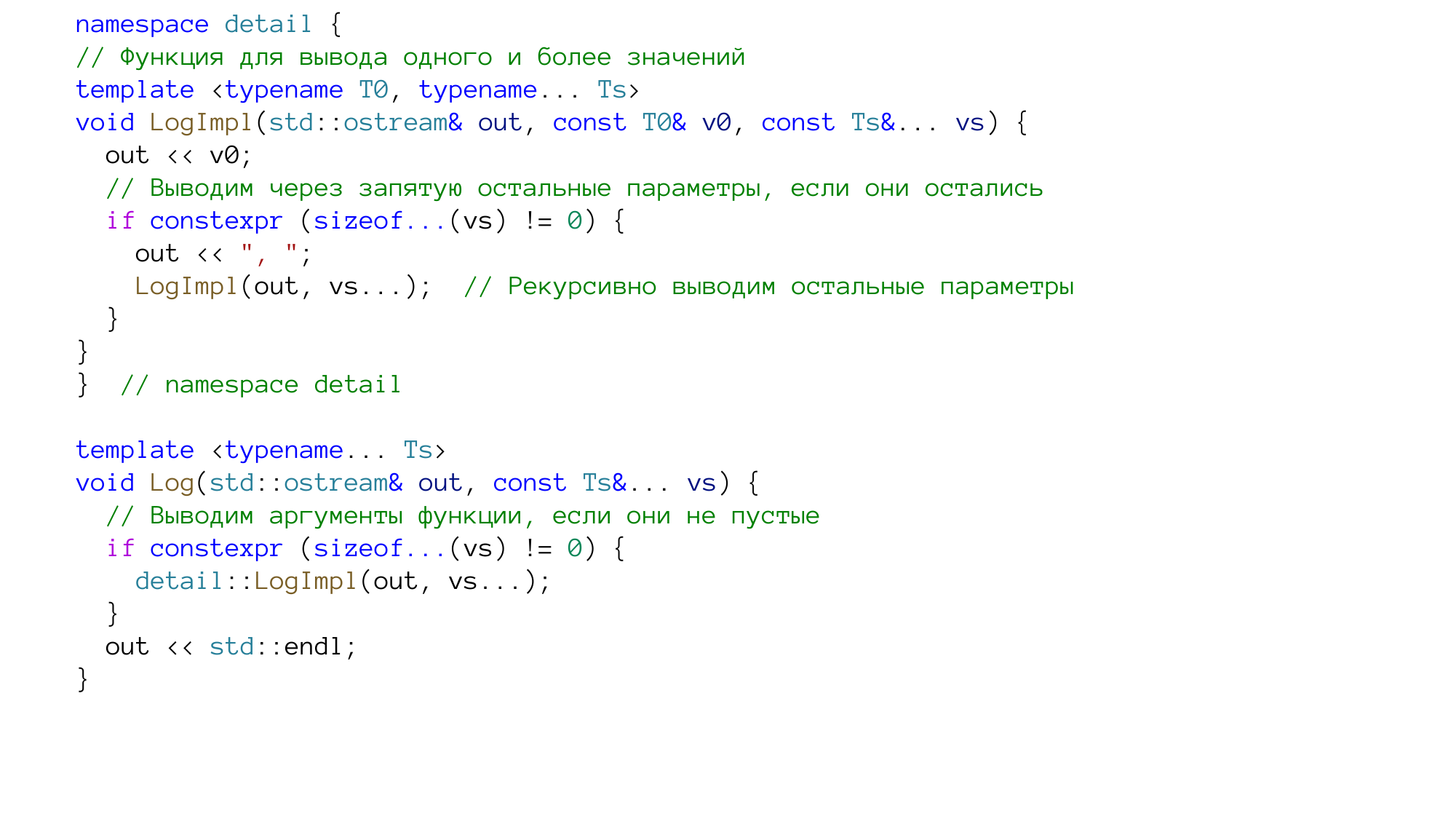

namespace detail {
// Функция для вывода одного и более значений
template <typename T0, typename... Ts>
void LogImpl(std::ostream& out, const T0& v0, const Ts&... vs) {
  out << v0;
  // Выводим через запятую остальные параметры, если они остались
  if constexpr (sizeof...(vs) != 0) {
    out << ", ";
    LogImpl(out, vs...);  // Рекурсивно выводим остальные параметры
  }
}
}  // namespace detail

template <typename... Ts>
void Log(std::ostream& out, const Ts&... vs) {
  // Выводим аргументы функции, если они не пустые
  if constexpr (sizeof...(vs) != 0) {
    detail::LogImpl(out, vs...);
  }
  out << std::endl;
}